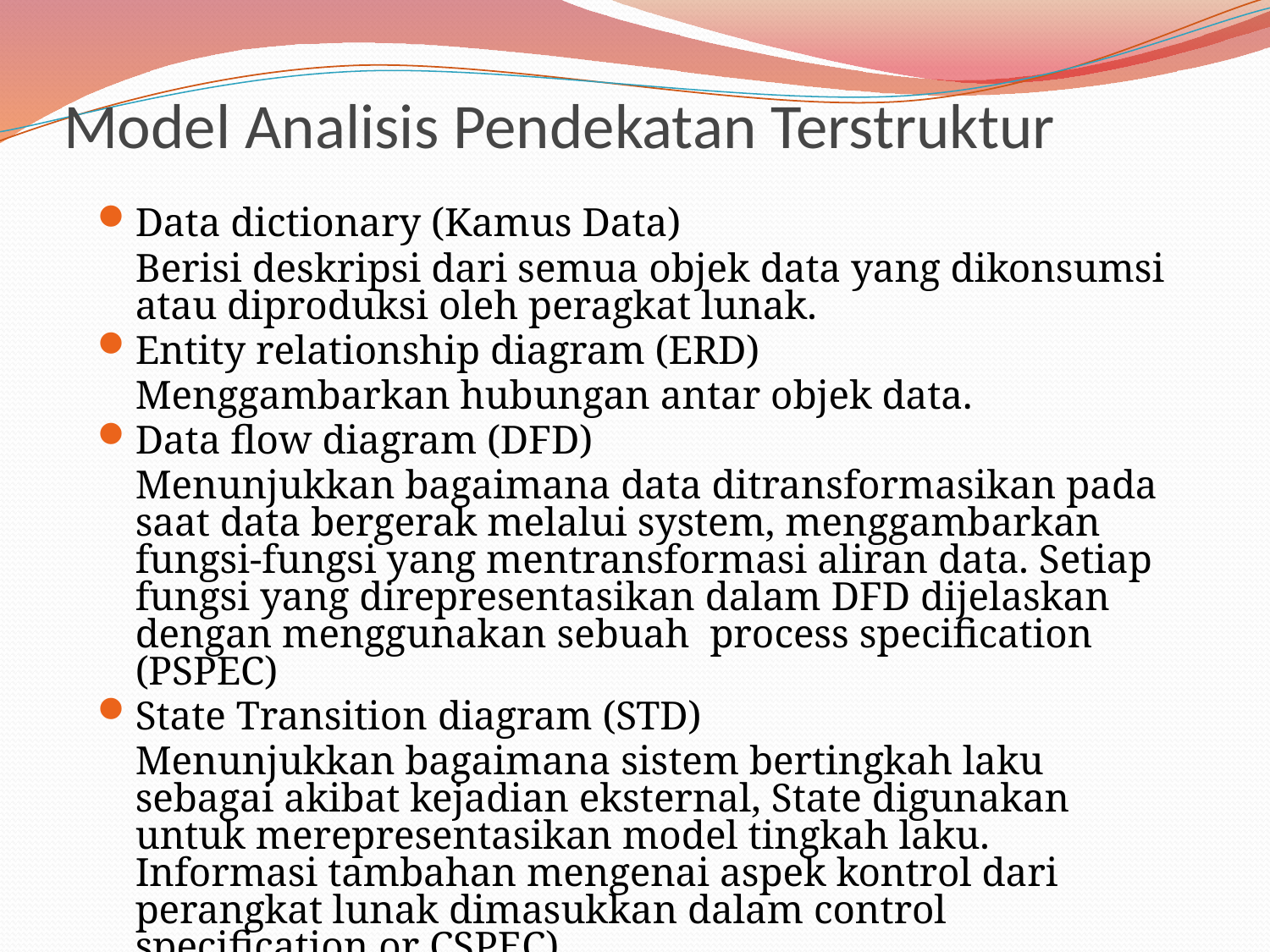

# Model Analisis Pendekatan Terstruktur
Data dictionary (Kamus Data)
	Berisi deskripsi dari semua objek data yang dikonsumsi atau diproduksi oleh peragkat lunak.
Entity relationship diagram (ERD)
	Menggambarkan hubungan antar objek data.
Data flow diagram (DFD)
	Menunjukkan bagaimana data ditransformasikan pada saat data bergerak melalui system, menggambarkan fungsi-fungsi yang mentransformasi aliran data. Setiap fungsi yang direpresentasikan dalam DFD dijelaskan dengan menggunakan sebuah  process specification (PSPEC)
State Transition diagram (STD)
	Menunjukkan bagaimana sistem bertingkah laku sebagai akibat kejadian eksternal, State digunakan untuk merepresentasikan model tingkah laku. Informasi tambahan mengenai aspek kontrol dari perangkat lunak dimasukkan dalam control specification or CSPEC)